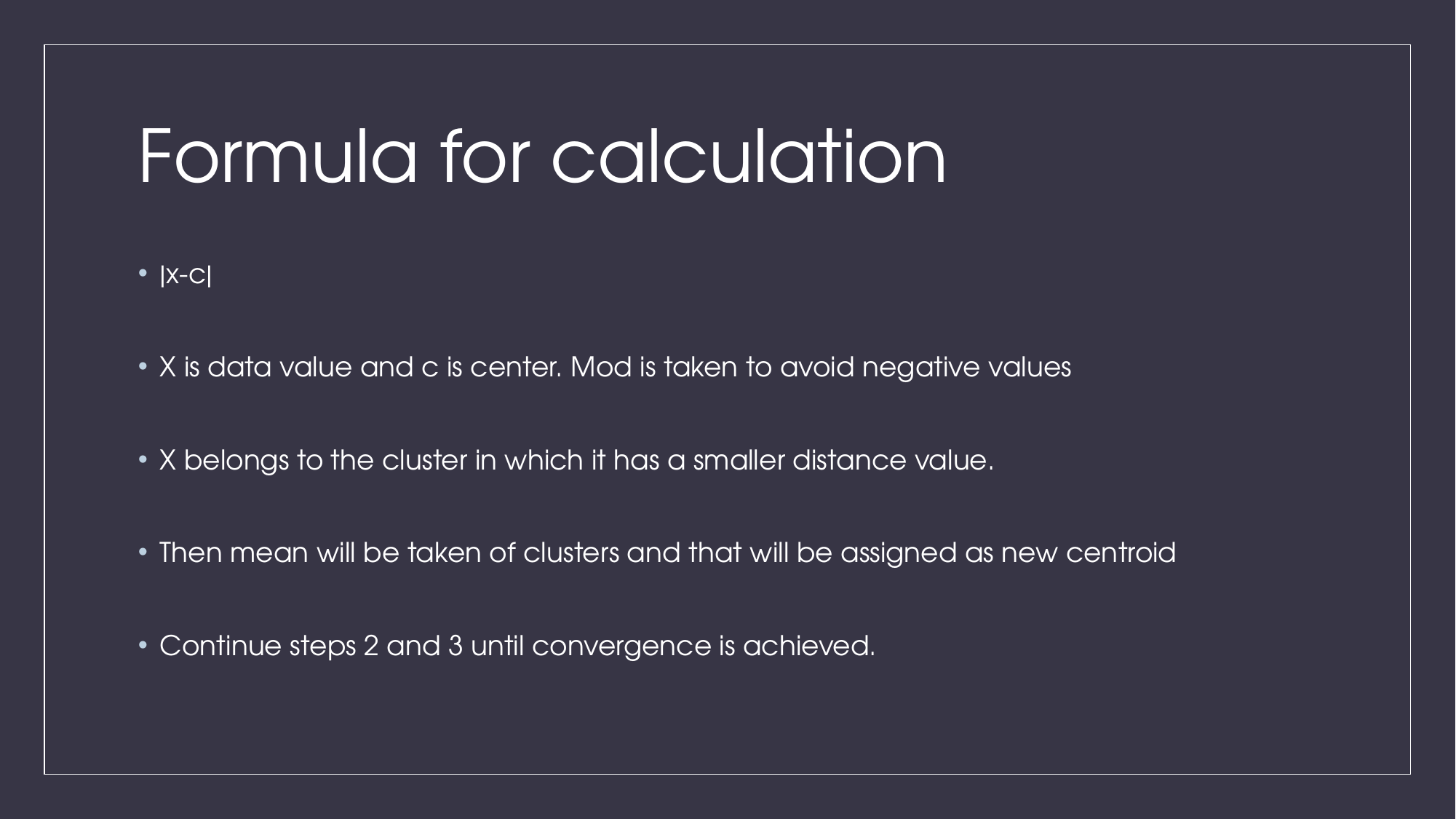

# Formula for calculation
|x-c|

X is data value and c is center. Mod is taken to avoid negative values

X belongs to the cluster in which it has a smaller distance value.

Then mean will be taken of clusters and that will be assigned as new centroid

Continue steps 2 and 3 until convergence is achieved.